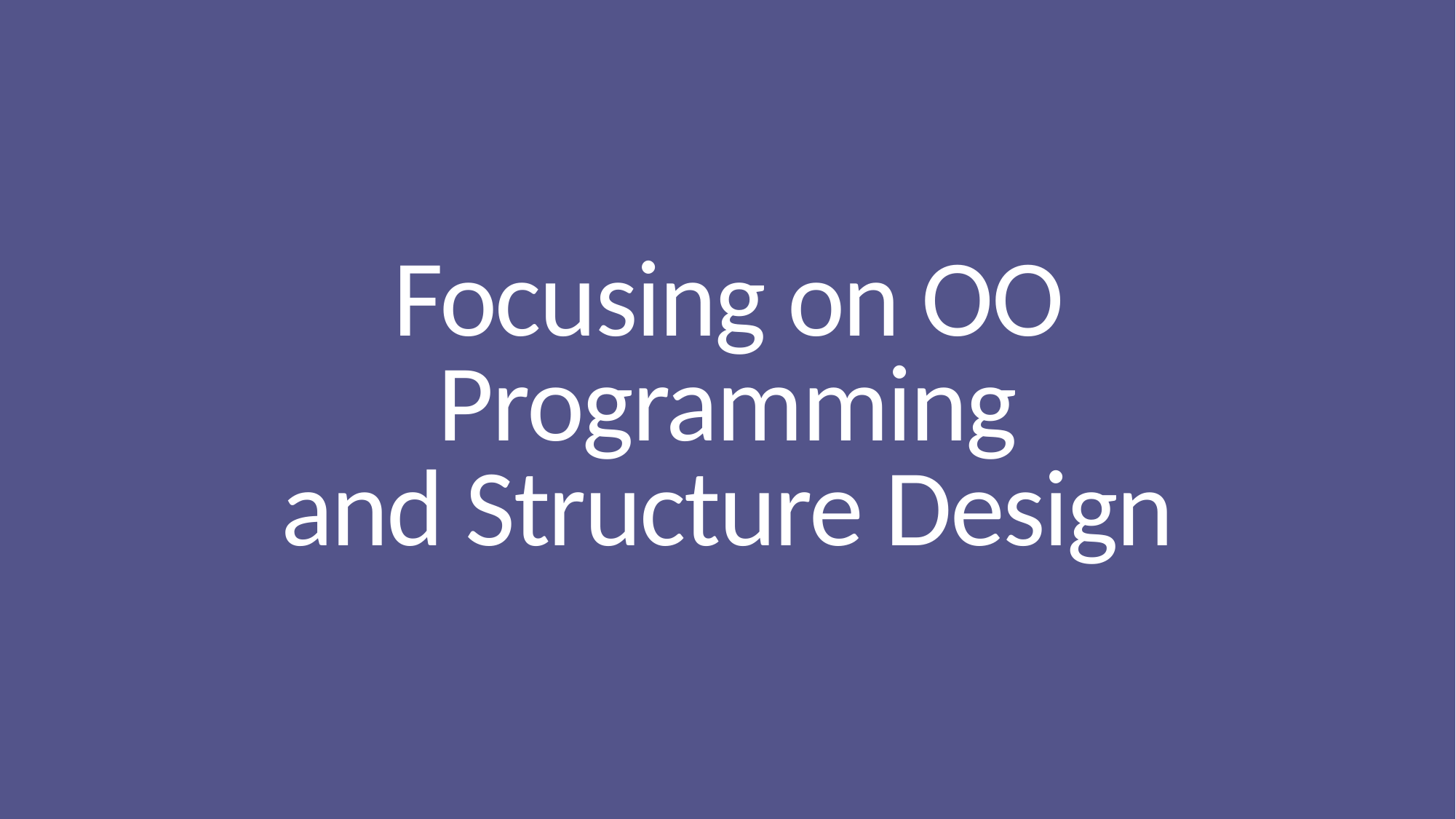

# Focusing on OO Programming and Structure Design